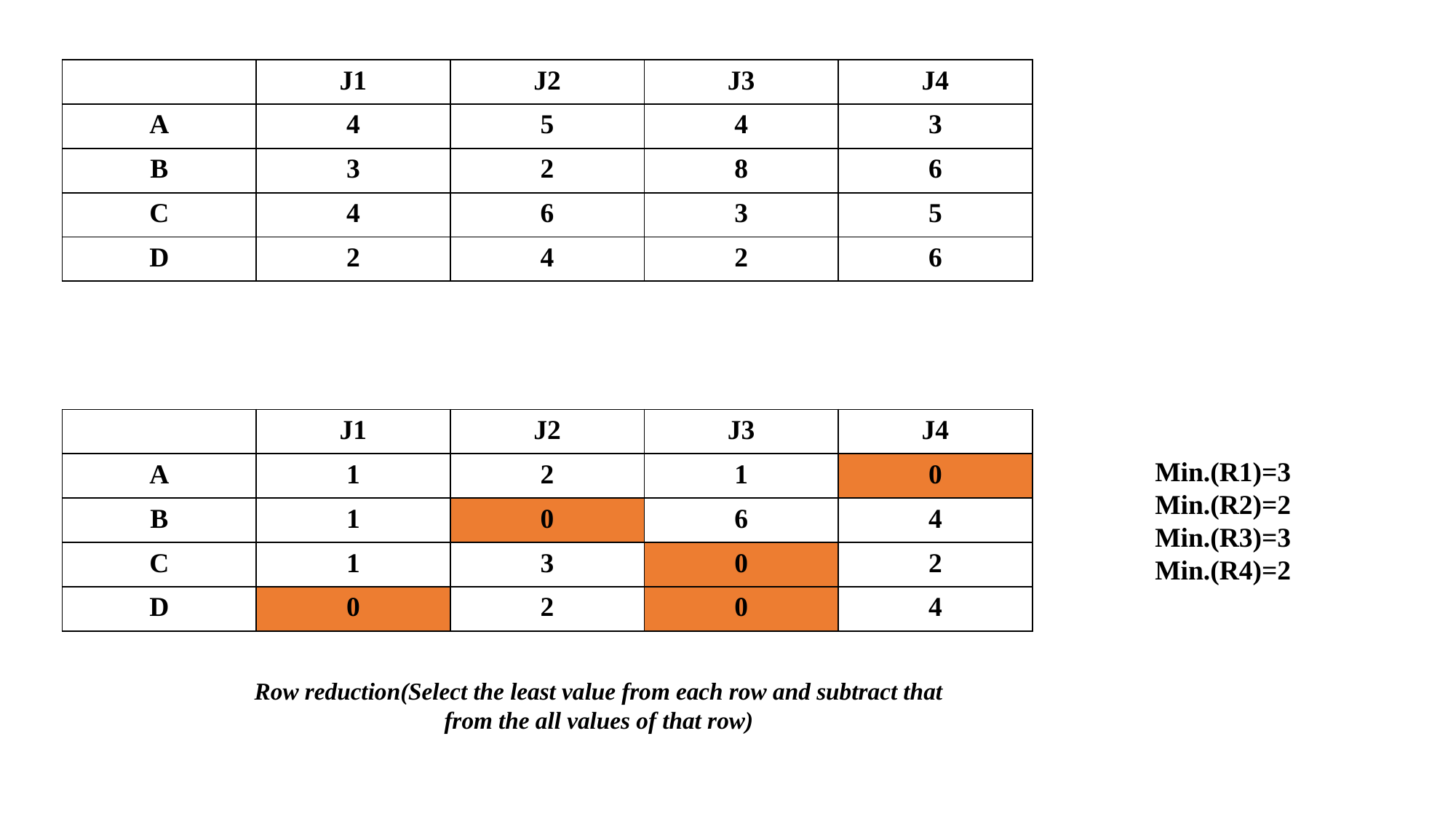

|  | J1 | J2 | J3 | J4 |
| --- | --- | --- | --- | --- |
| A | 4 | 5 | 4 | 3 |
| B | 3 | 2 | 8 | 6 |
| C | 4 | 6 | 3 | 5 |
| D | 2 | 4 | 2 | 6 |
|  | J1 | J2 | J3 | J4 |
| --- | --- | --- | --- | --- |
| A | 1 | 2 | 1 | 0 |
| B | 1 | 0 | 6 | 4 |
| C | 1 | 3 | 0 | 2 |
| D | 0 | 2 | 0 | 4 |
Min.(R1)=3
Min.(R2)=2
Min.(R3)=3
Min.(R4)=2
Row reduction(Select the least value from each row and subtract that from the all values of that row)